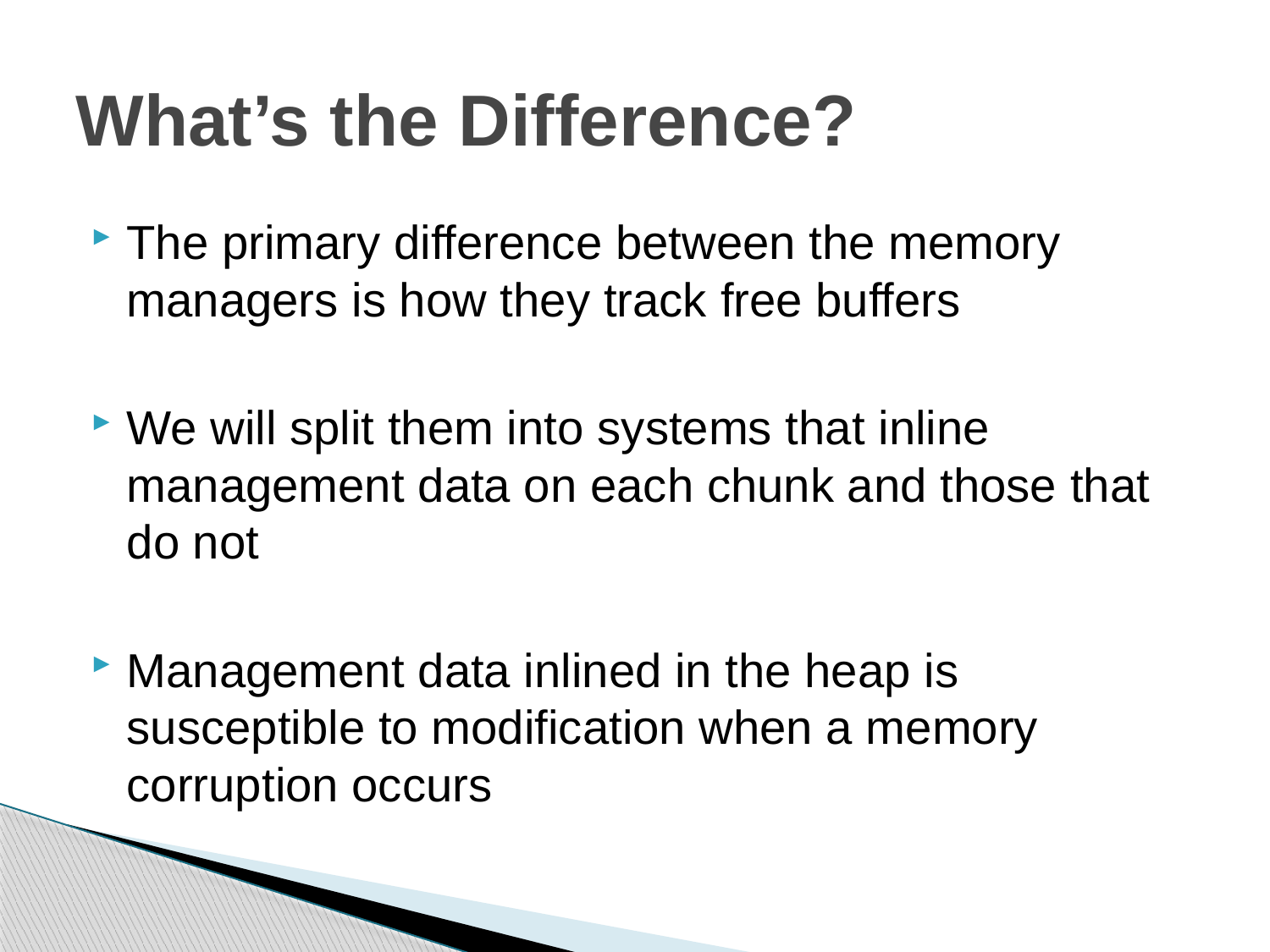

# What’s the Difference?
The primary difference between the memory managers is how they track free buffers

We will split them into systems that inline management data on each chunk and those that do not

Management data inlined in the heap is susceptible to modification when a memory corruption occurs